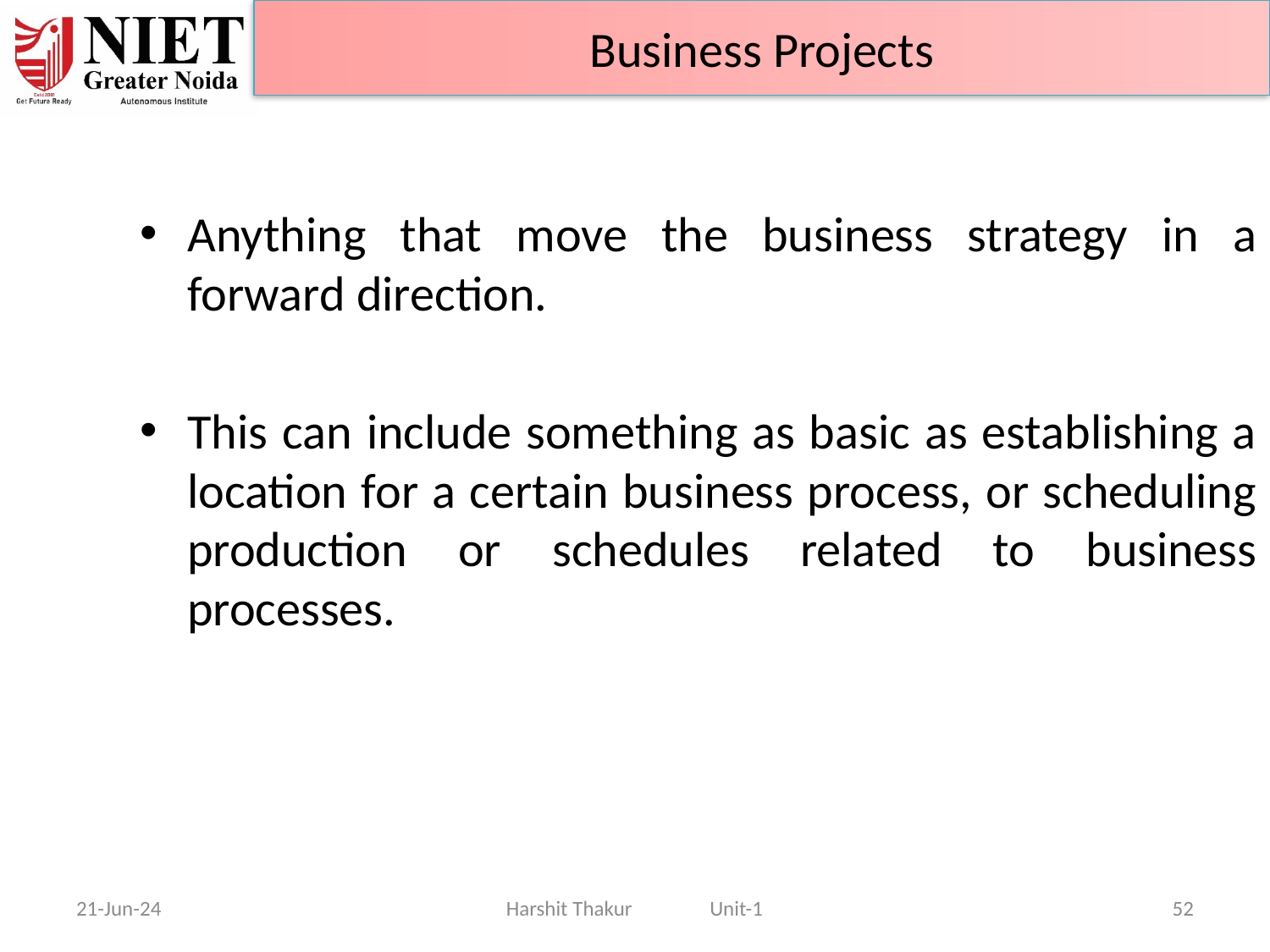

Business Projects

Anything that move the business strategy in a forward direction.

This can include something as basic as establishing a location for a certain business process, or scheduling production or schedules related to business processes.

21-Jun-24
Harshit Thakur                Unit-1
52